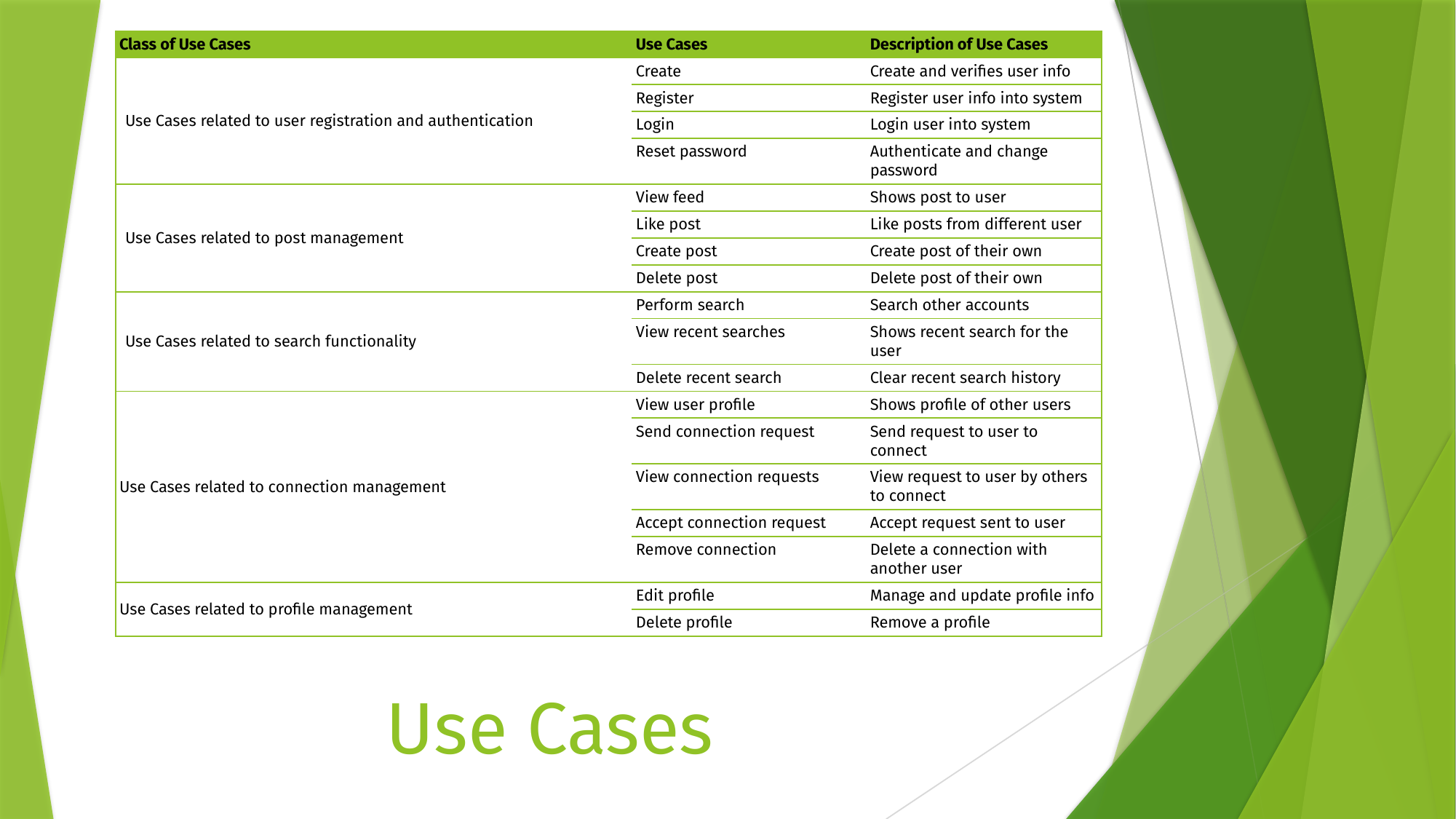

| Class of Use Cases | Use Cases | Description of Use Cases |
| --- | --- | --- |
| Use Cases related to user registration and authentication | Create | Create and verifies user info |
|  | Register | Register user info into system |
|  | Login | Login user into system |
|  | Reset password | Authenticate and change password |
| Use Cases related to post management | View feed | Shows post to user |
|  | Like post | Like posts from different user |
|  | Create post | Create post of their own |
|  | Delete post | Delete post of their own |
| Use Cases related to search functionality | Perform search | Search other accounts |
|  | View recent searches | Shows recent search for the user |
|  | Delete recent search | Clear recent search history |
| Use Cases related to connection management | View user profile | Shows profile of other users |
|  | Send connection request | Send request to user to connect |
|  | View connection requests | View request to user by others to connect |
|  | Accept connection request | Accept request sent to user |
|  | Remove connection | Delete a connection with another user |
| Use Cases related to profile management | Edit profile | Manage and update profile info |
|  | Delete profile | Remove a profile |
# Use Cases